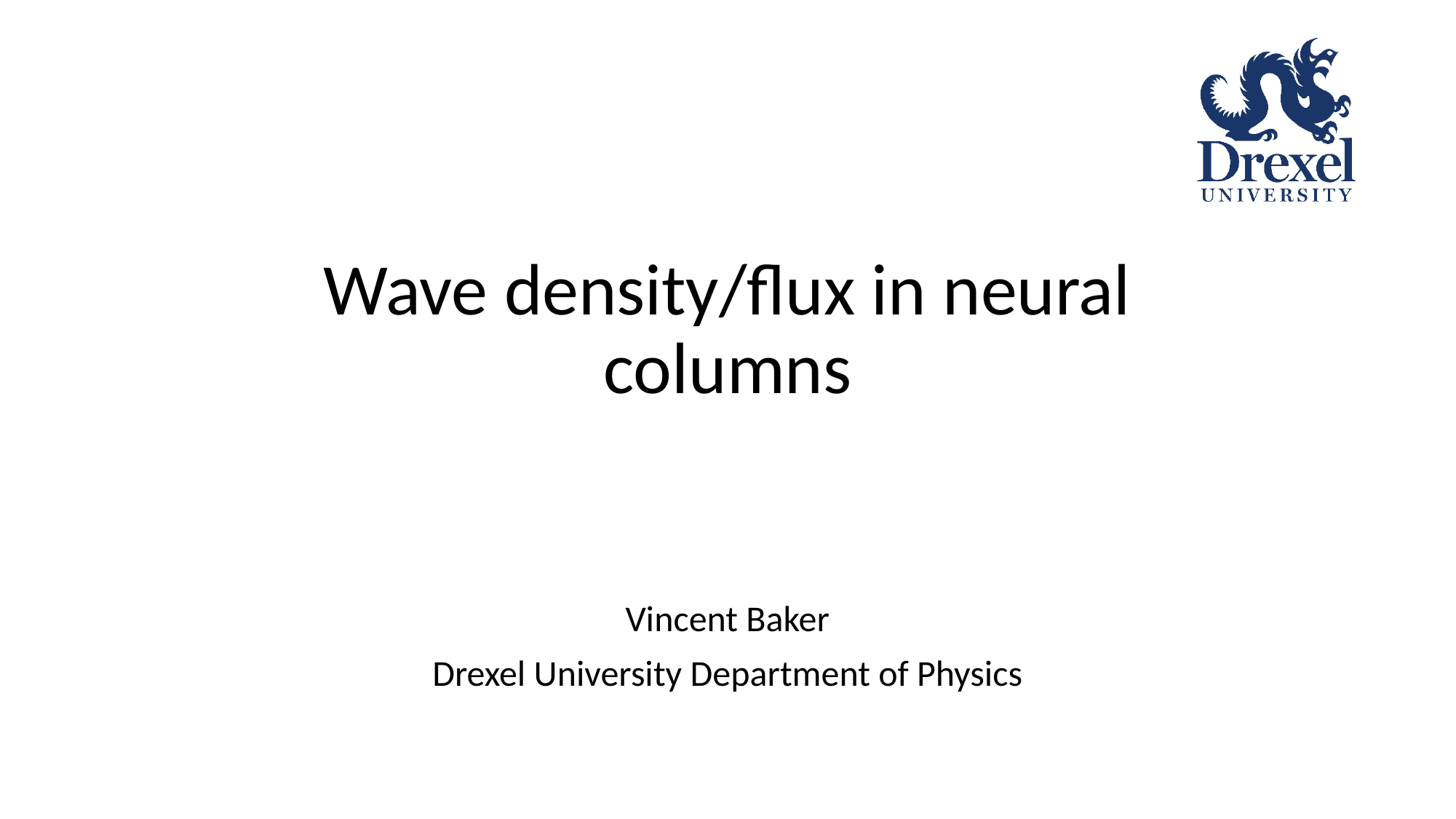

# Wave density/flux in neural columns
Vincent Baker
Drexel University Department of Physics